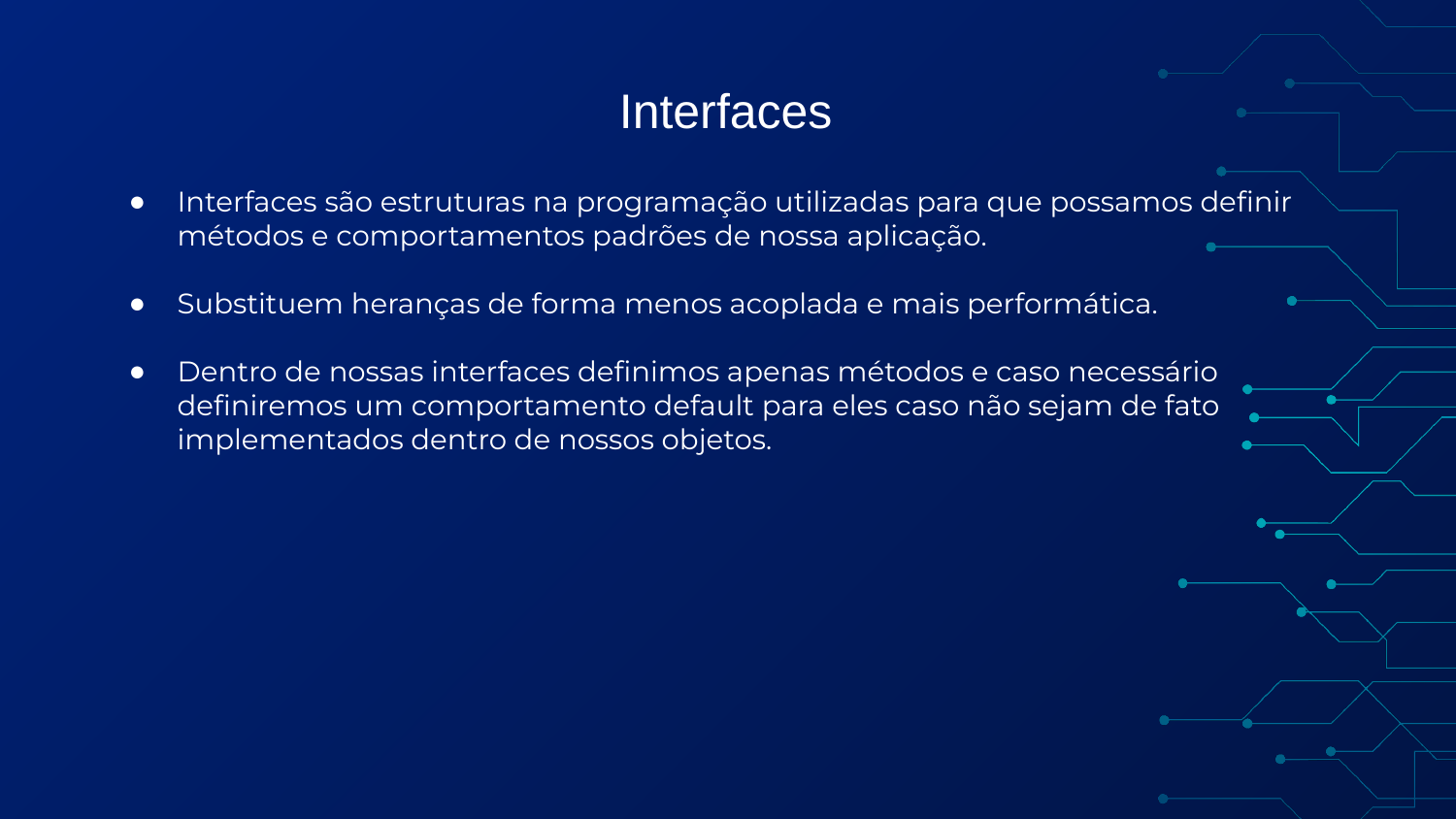

# Interfaces
Interfaces são estruturas na programação utilizadas para que possamos definir métodos e comportamentos padrões de nossa aplicação.

Substituem heranças de forma menos acoplada e mais performática.

Dentro de nossas interfaces definimos apenas métodos e caso necessário definiremos um comportamento default para eles caso não sejam de fato implementados dentro de nossos objetos.